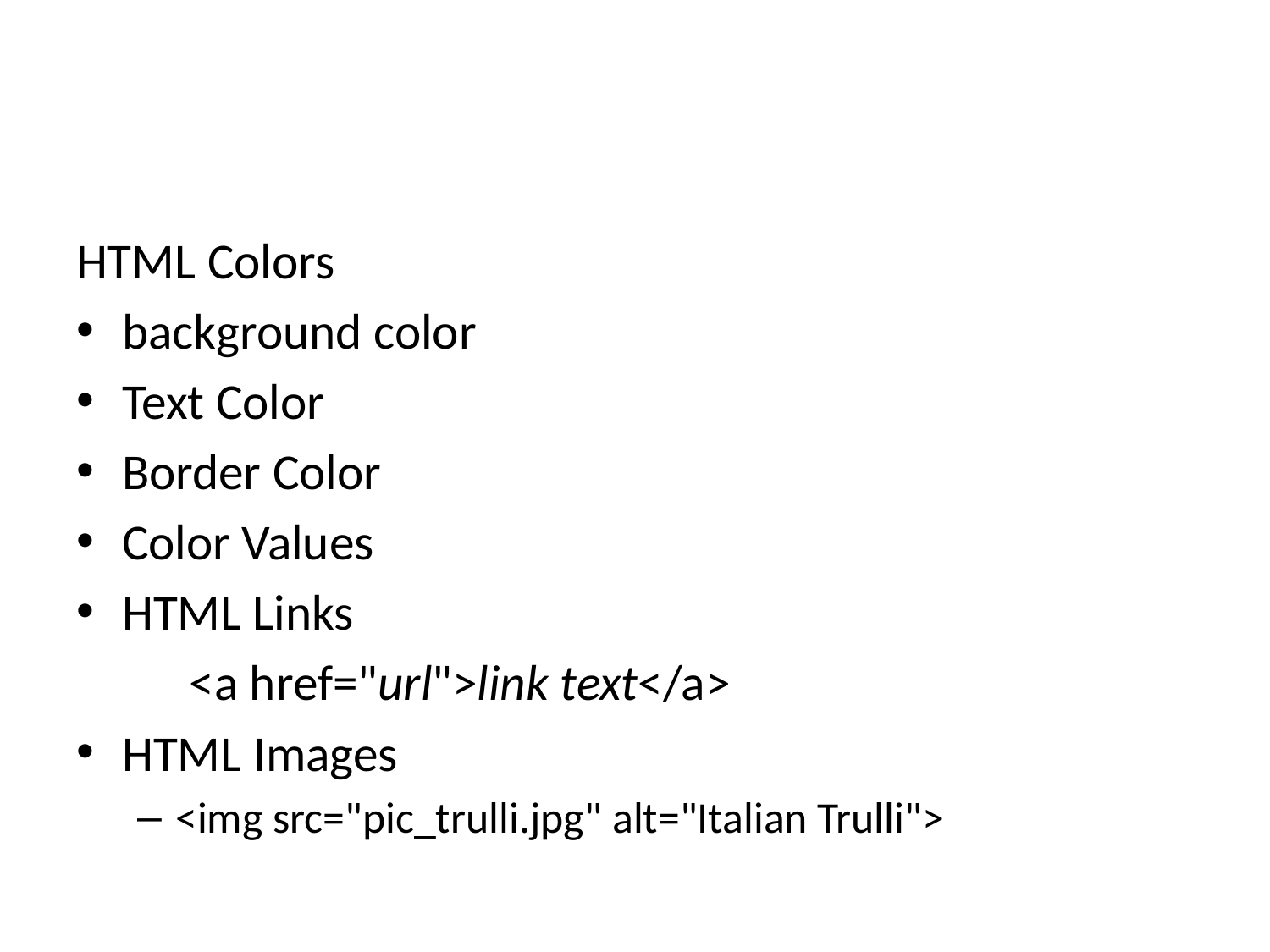

#
HTML Colors
background color
Text Color
Border Color
Color Values
HTML Links
	<a href="url">link text</a>
HTML Images
<img src="pic_trulli.jpg" alt="Italian Trulli">